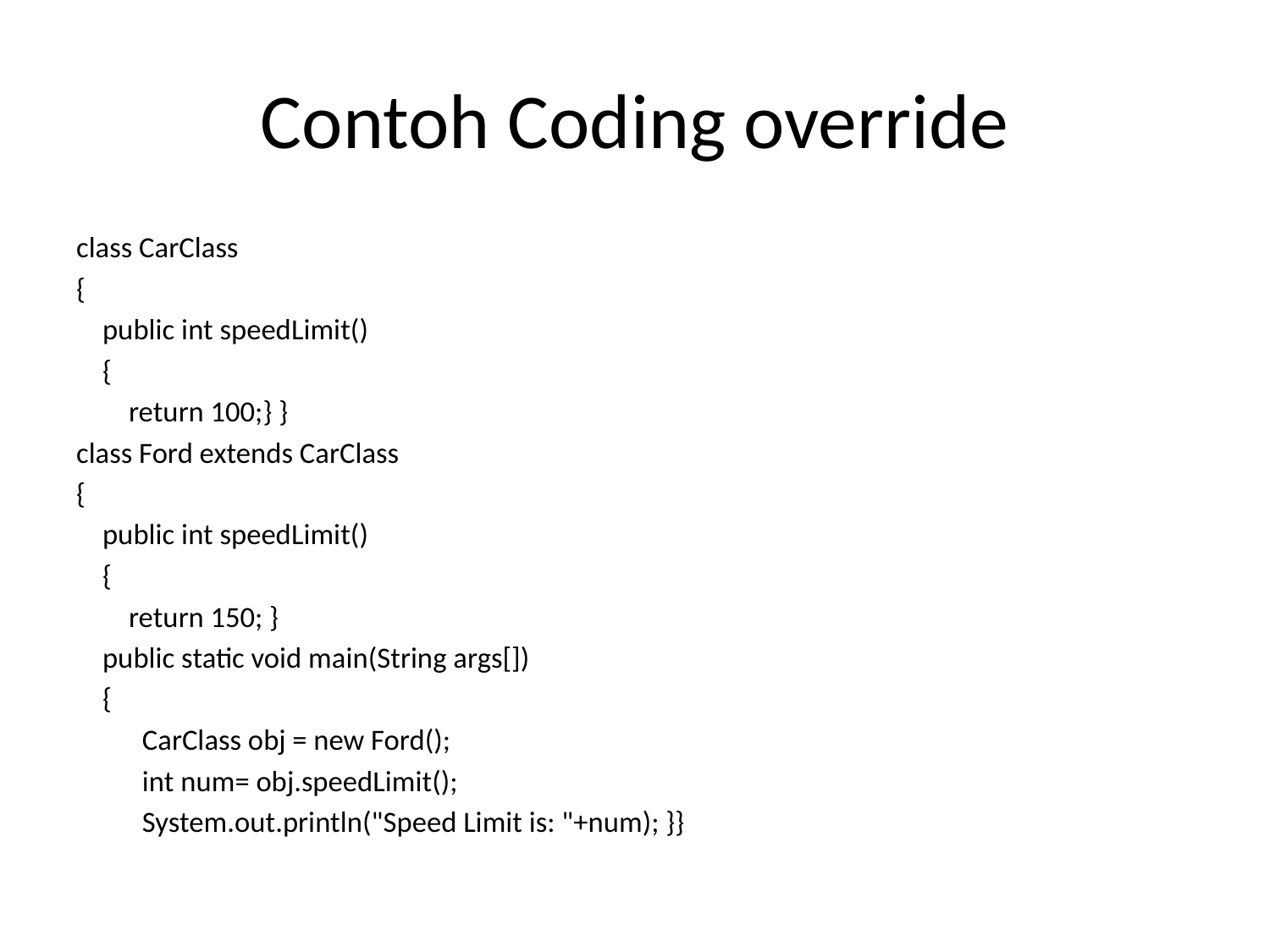

# Contoh Coding override
class CarClass
{
    public int speedLimit()
    {
        return 100;} }
class Ford extends CarClass
{
    public int speedLimit()
    {
        return 150; }
    public static void main(String args[])
    {
    	CarClass obj = new Ford();
    	int num= obj.speedLimit();
    	System.out.println("Speed Limit is: "+num); }}